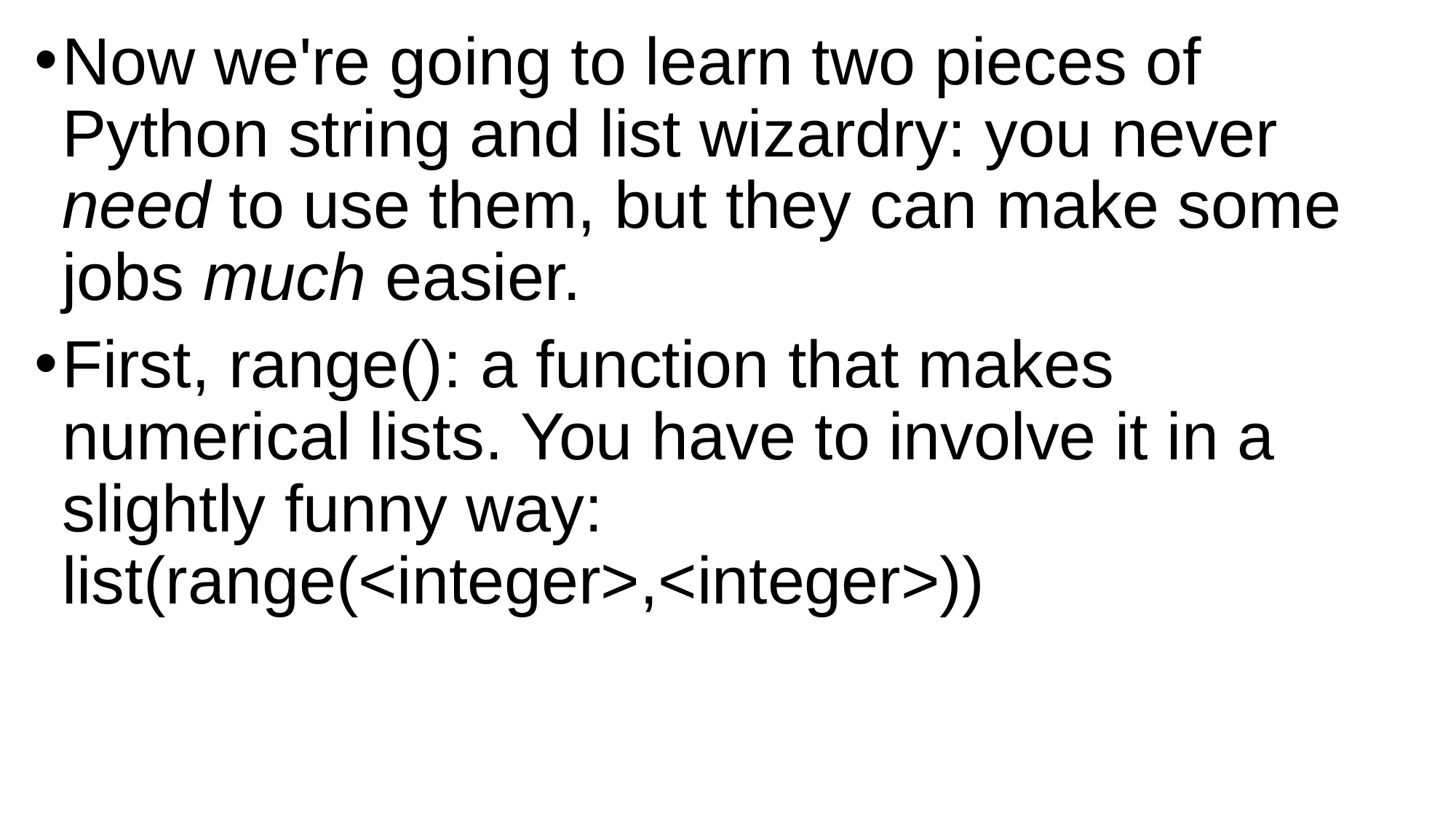

Now we're going to learn two pieces of Python string and list wizardry: you never need to use them, but they can make some jobs much easier.
First, range(): a function that makes numerical lists. You have to involve it in a slightly funny way: list(range(<integer>,<integer>))